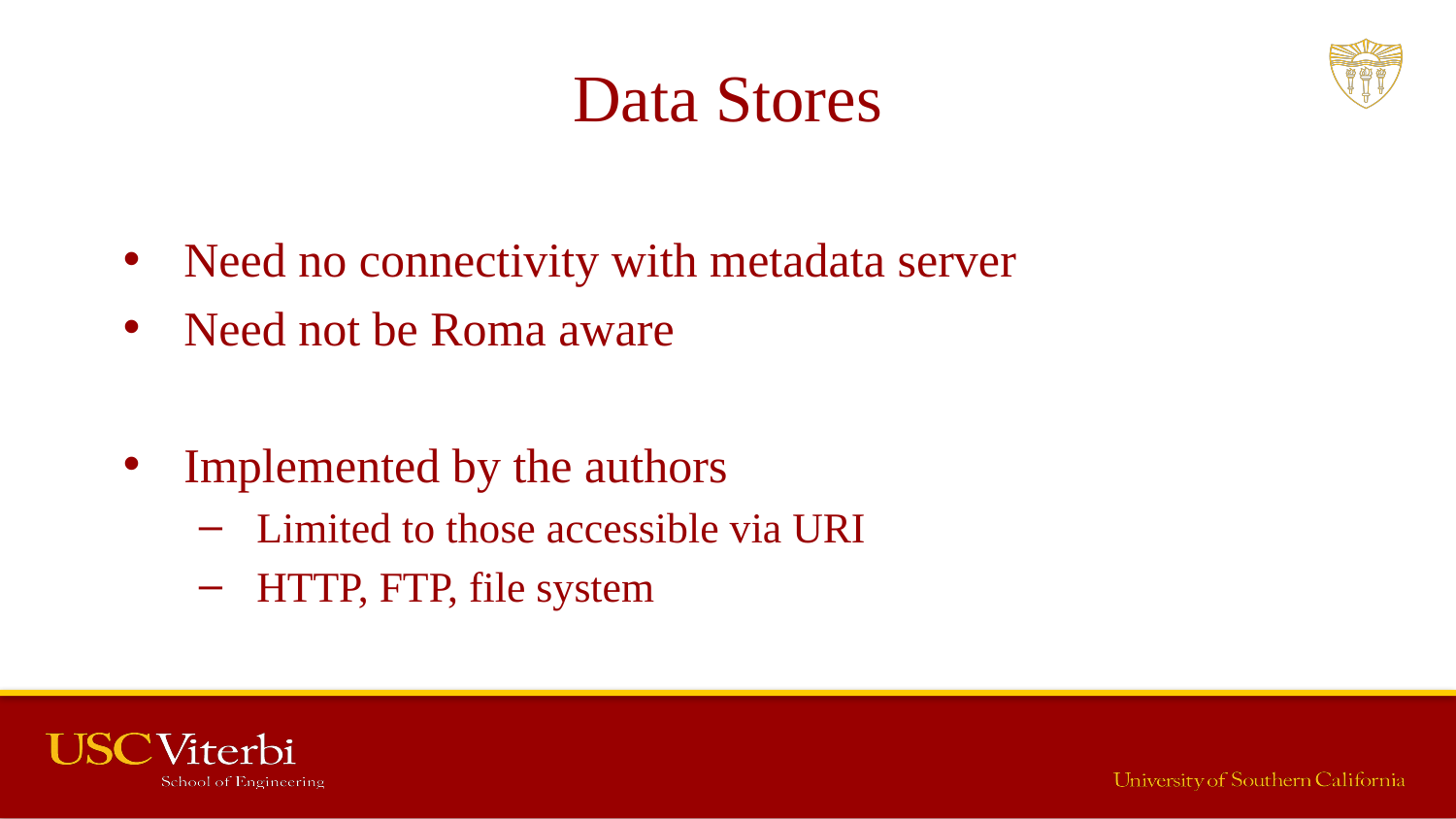

# Data Stores
Need no connectivity with metadata server
Need not be Roma aware

Implemented by the authors
Limited to those accessible via URI
HTTP, FTP, file system